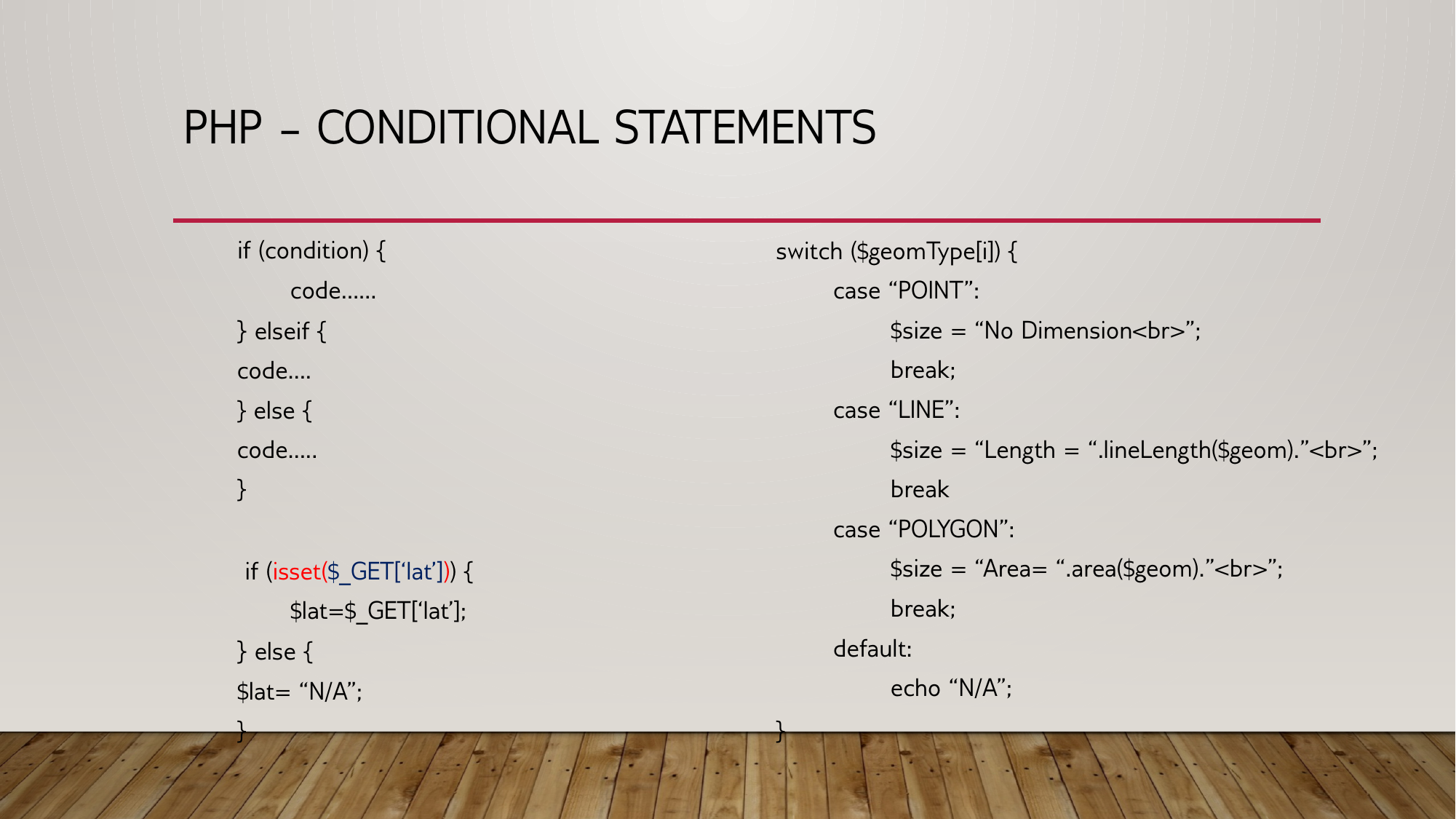

# PHP – conditional statements
       if (condition) {
code……
} elseif {
	code….
} else {
	code…..
}

        if (isset($_GET[‘lat’])) {
$lat=$_GET[‘lat’];
} else {
	$lat= “N/A”;
}
switch ($geomType[i]) {
case “POINT”:
$size = “No Dimension<br>”;
break;
case “LINE”:
$size = “Length = “.lineLength($geom).”<br>”;
break
case “POLYGON”:
$size = “Area= “.area($geom).”<br>”;
break;
default:
echo “N/A”;
}